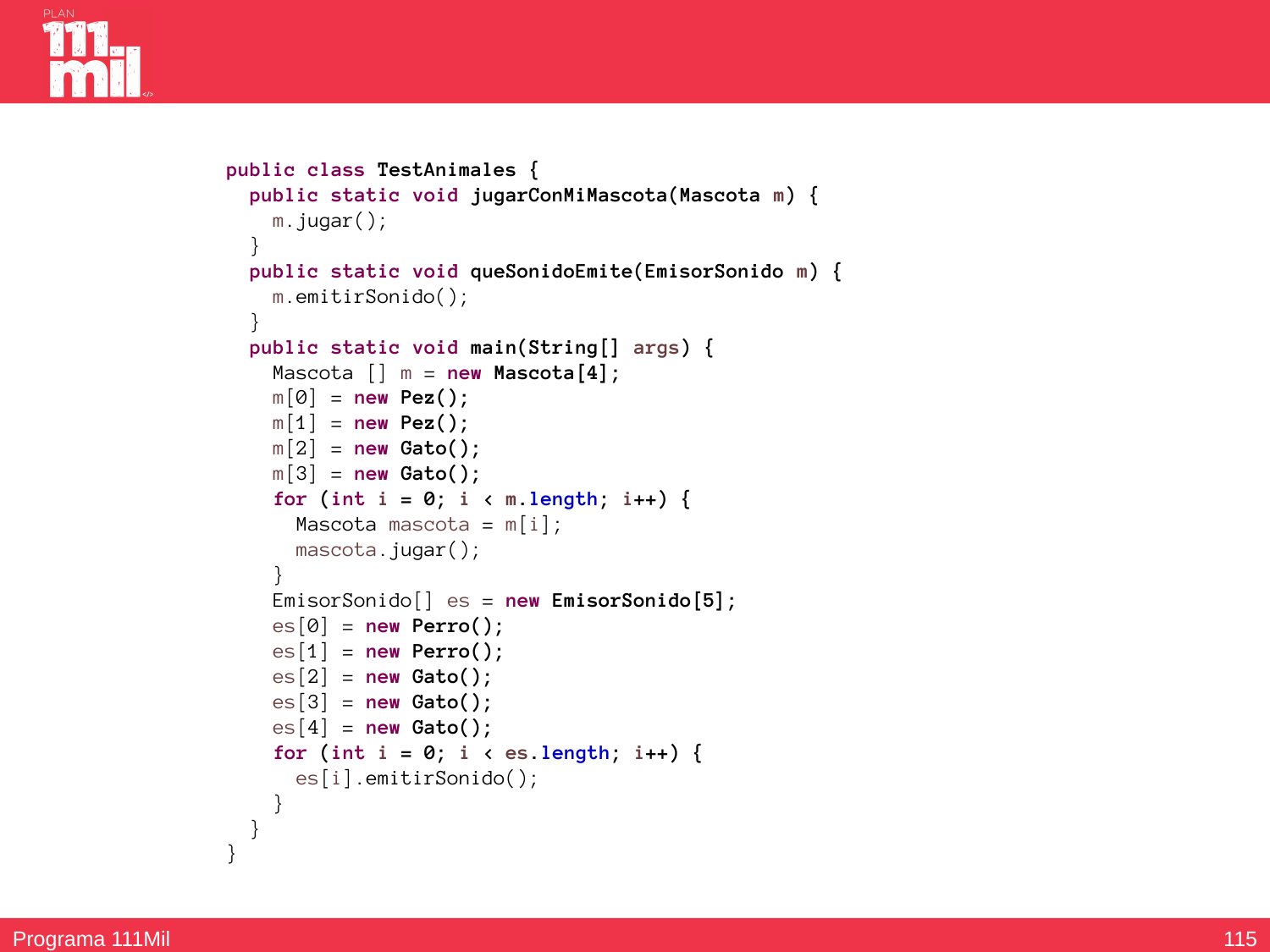

public class TestAnimales {
  public static void jugarConMiMascota(Mascota m) {
    m.jugar();
  }
  public static void queSonidoEmite(EmisorSonido m) {
    m.emitirSonido();
  }
  public static void main(String[] args) {
    Mascota [] m = new Mascota[4];
    m[0] = new Pez();
    m[1] = new Pez();
    m[2] = new Gato();
    m[3] = new Gato();
    for (int i = 0; i < m.length; i++) {
      Mascota mascota = m[i];
      mascota.jugar();
    }
    EmisorSonido[] es = new EmisorSonido[5];
    es[0] = new Perro();
    es[1] = new Perro();
    es[2] = new Gato();
    es[3] = new Gato();
    es[4] = new Gato();
    for (int i = 0; i < es.length; i++) {
      es[i].emitirSonido();
    }
  }
}
115
Programa 111Mil